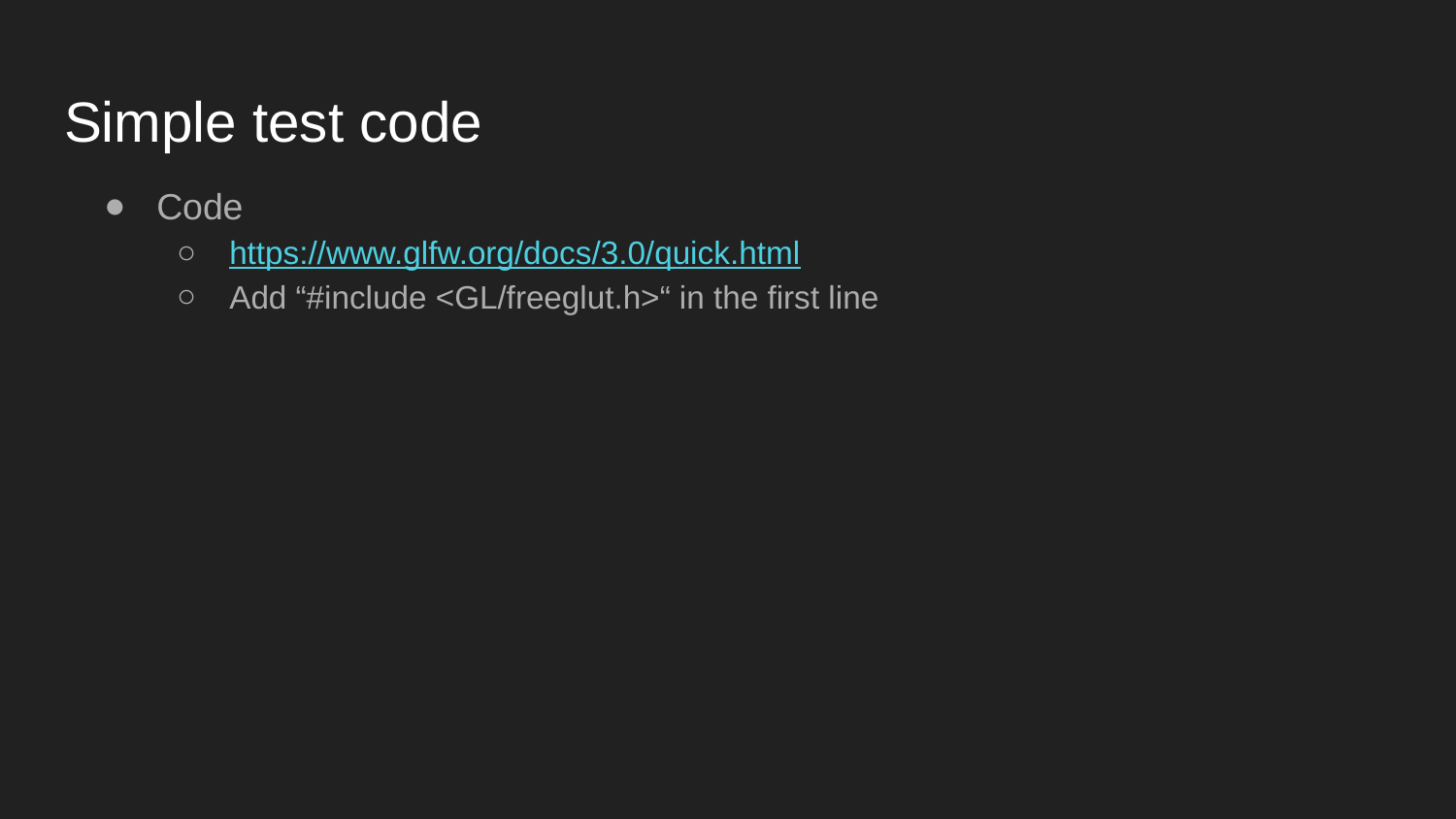

# Simple test code
Code
https://www.glfw.org/docs/3.0/quick.html
Add “#include <GL/freeglut.h>“ in the first line